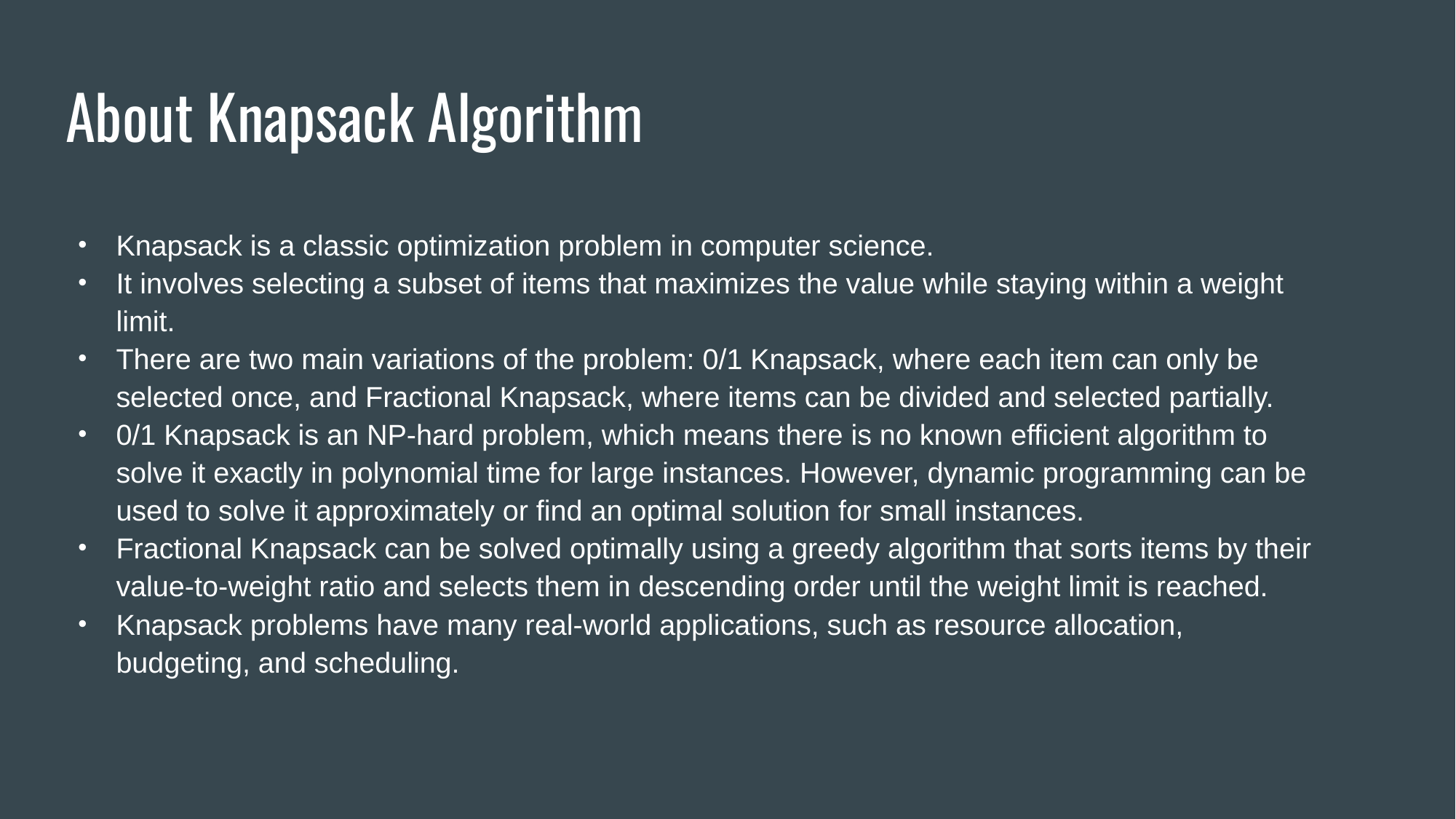

# About Knapsack Algorithm
Knapsack is a classic optimization problem in computer science.
It involves selecting a subset of items that maximizes the value while staying within a weight limit.
There are two main variations of the problem: 0/1 Knapsack, where each item can only be selected once, and Fractional Knapsack, where items can be divided and selected partially.
0/1 Knapsack is an NP-hard problem, which means there is no known efficient algorithm to solve it exactly in polynomial time for large instances. However, dynamic programming can be used to solve it approximately or find an optimal solution for small instances.
Fractional Knapsack can be solved optimally using a greedy algorithm that sorts items by their value-to-weight ratio and selects them in descending order until the weight limit is reached.
Knapsack problems have many real-world applications, such as resource allocation, budgeting, and scheduling.